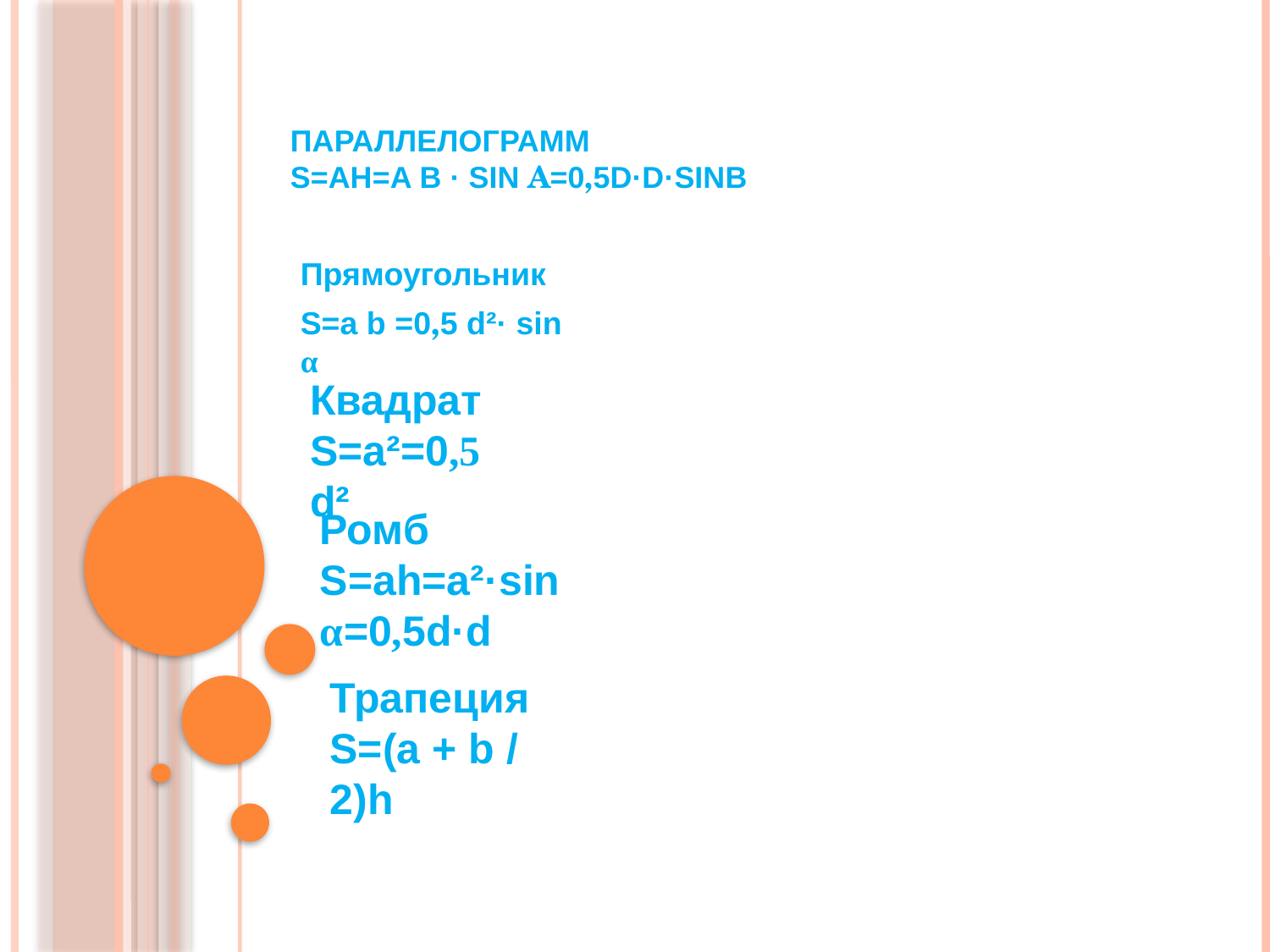

# Параллелограмм S=ah=a b · sin α=0,5d·d·sinβ
Прямоугольник
S=a b =0,5 d²· sin α
Квадрат
S=a²=0,5d²
Ромб
S=ah=a²·sin α=0,5d·d

Трапеция
S=(a + b / 2)h